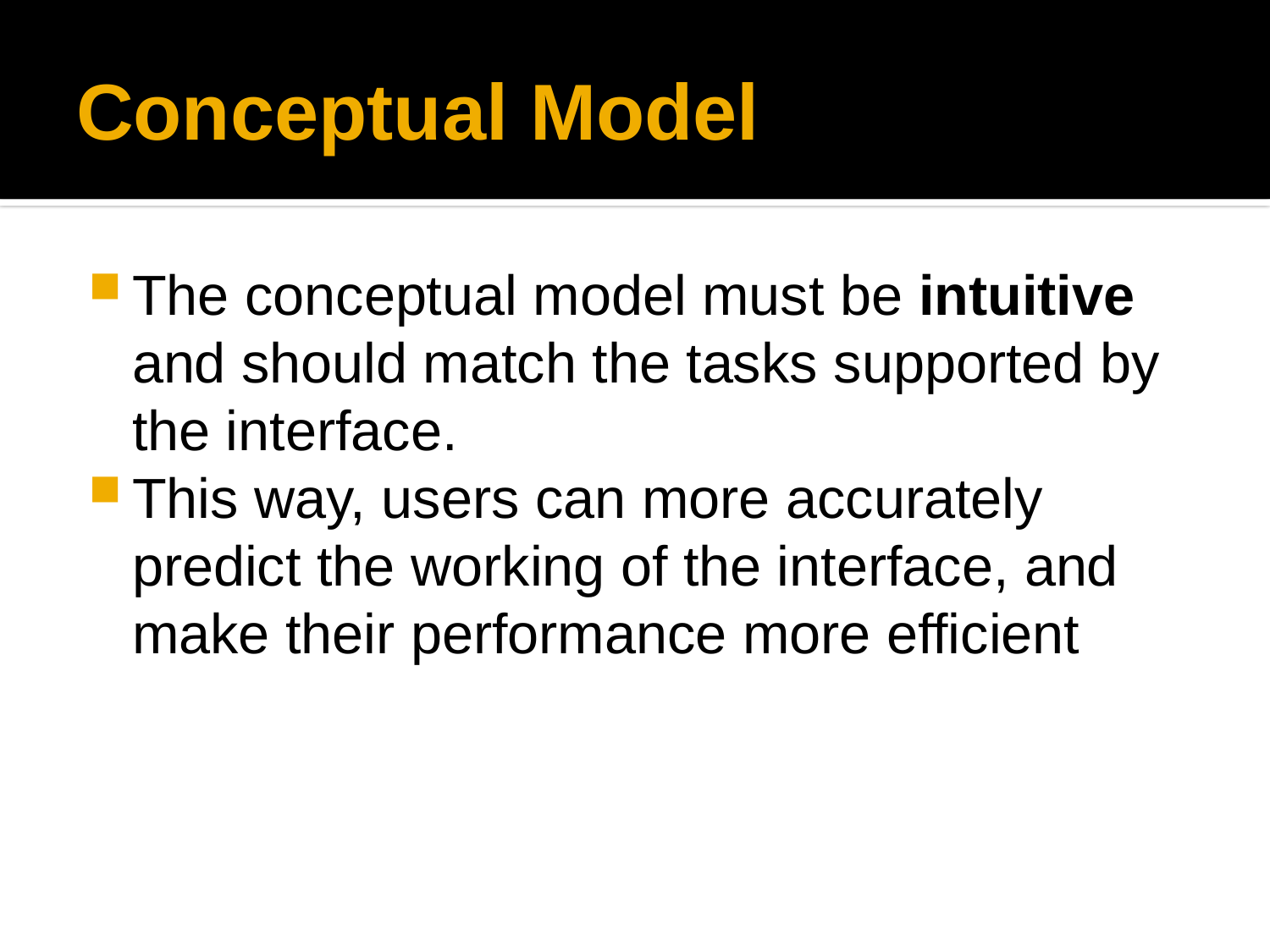

# Conceptual Model
The conceptual model must be intuitive and should match the tasks supported by the interface.
This way, users can more accurately predict the working of the interface, and make their performance more efficient